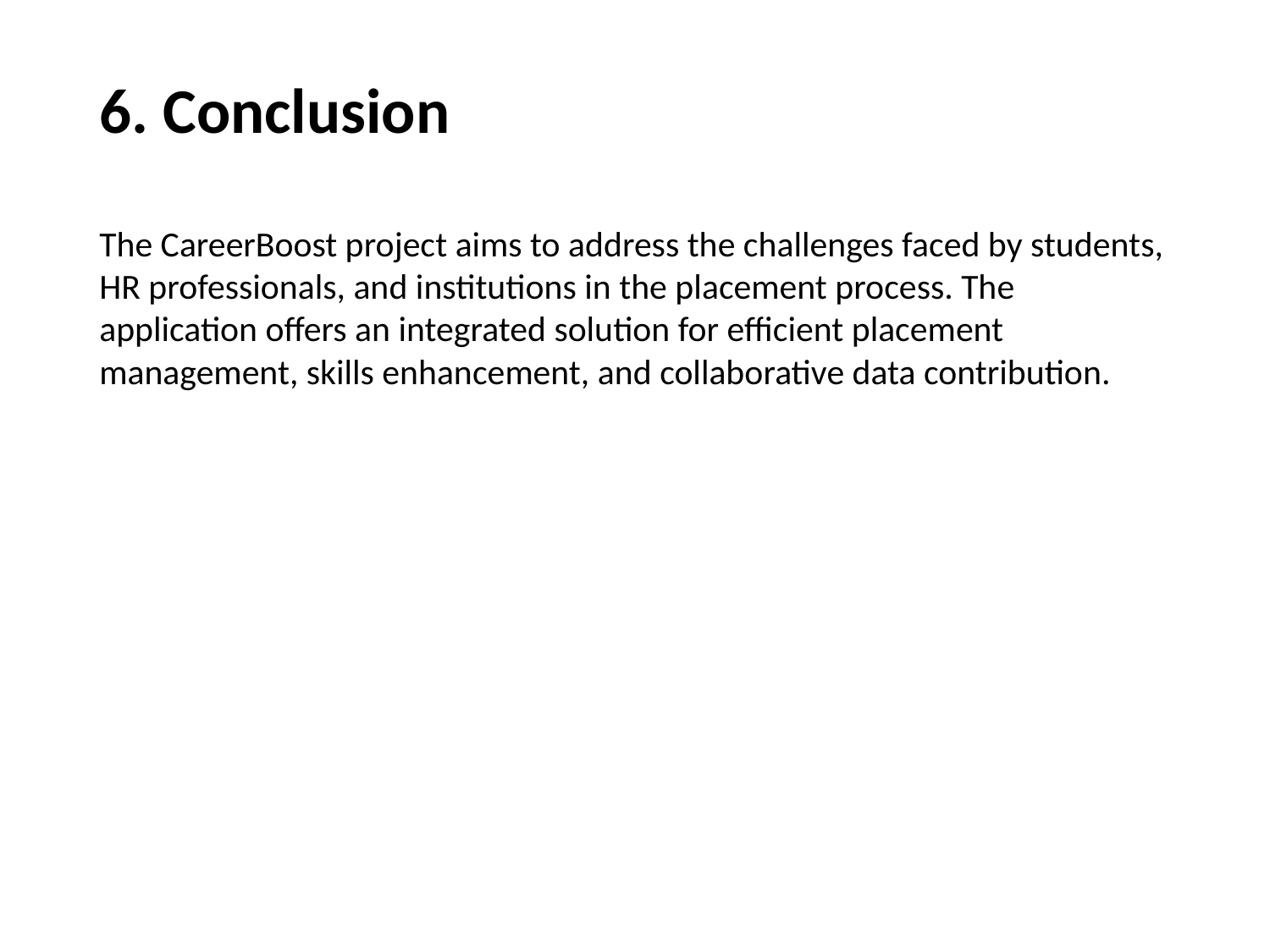

6. Conclusion

The CareerBoost project aims to address the challenges faced by students, HR professionals, and institutions in the placement process. The application offers an integrated solution for efficient placement management, skills enhancement, and collaborative data contribution.